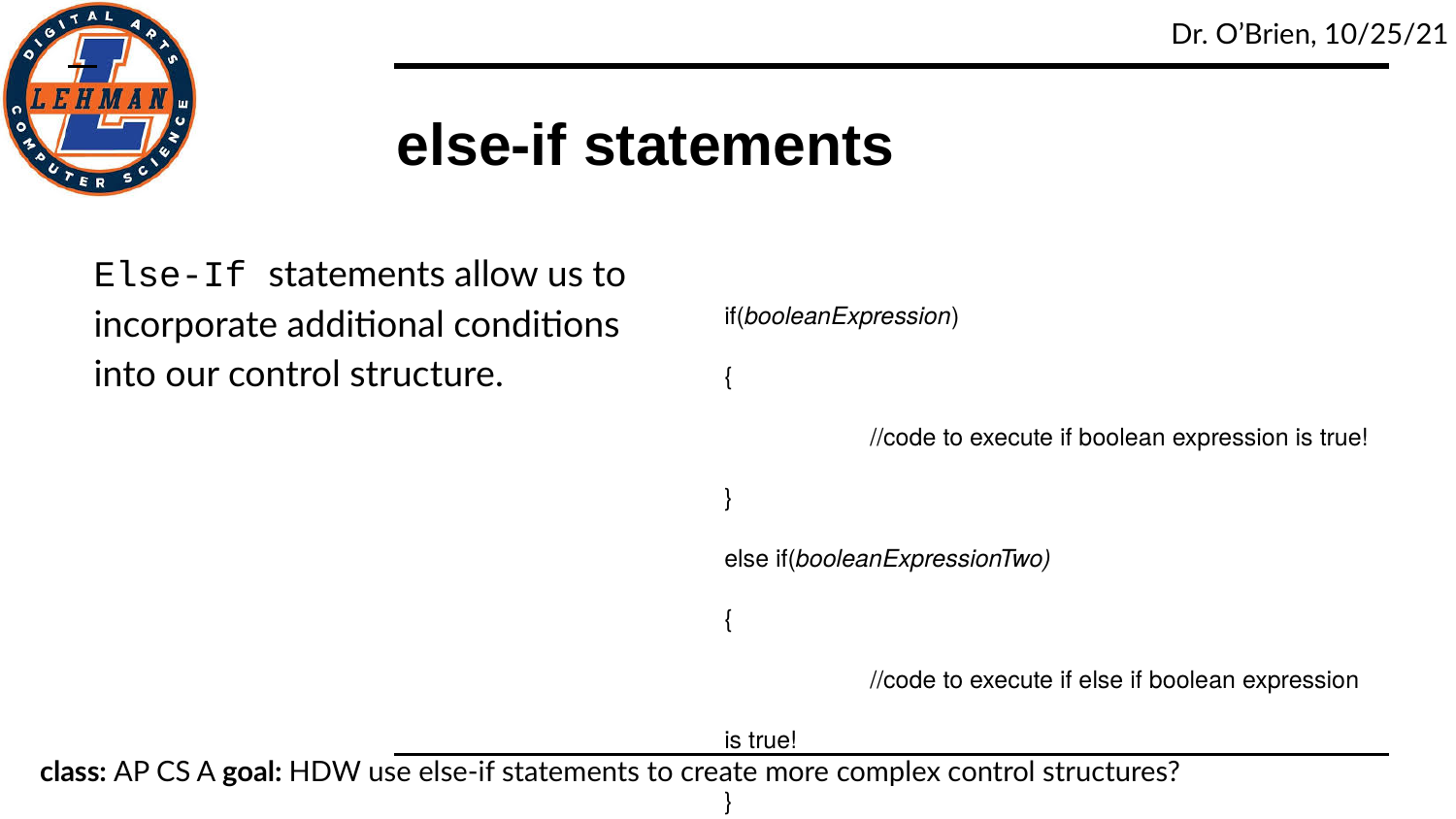

# else-if statements
Else-If statements allow us to incorporate additional conditions into our control structure.
if(booleanExpression)
{
	//code to execute if boolean expression is true!
}
else if(booleanExpressionTwo)
{
	//code to execute if else if boolean expression is true!
}
else
{
	//code to execute if all boolean expressions are false!
}